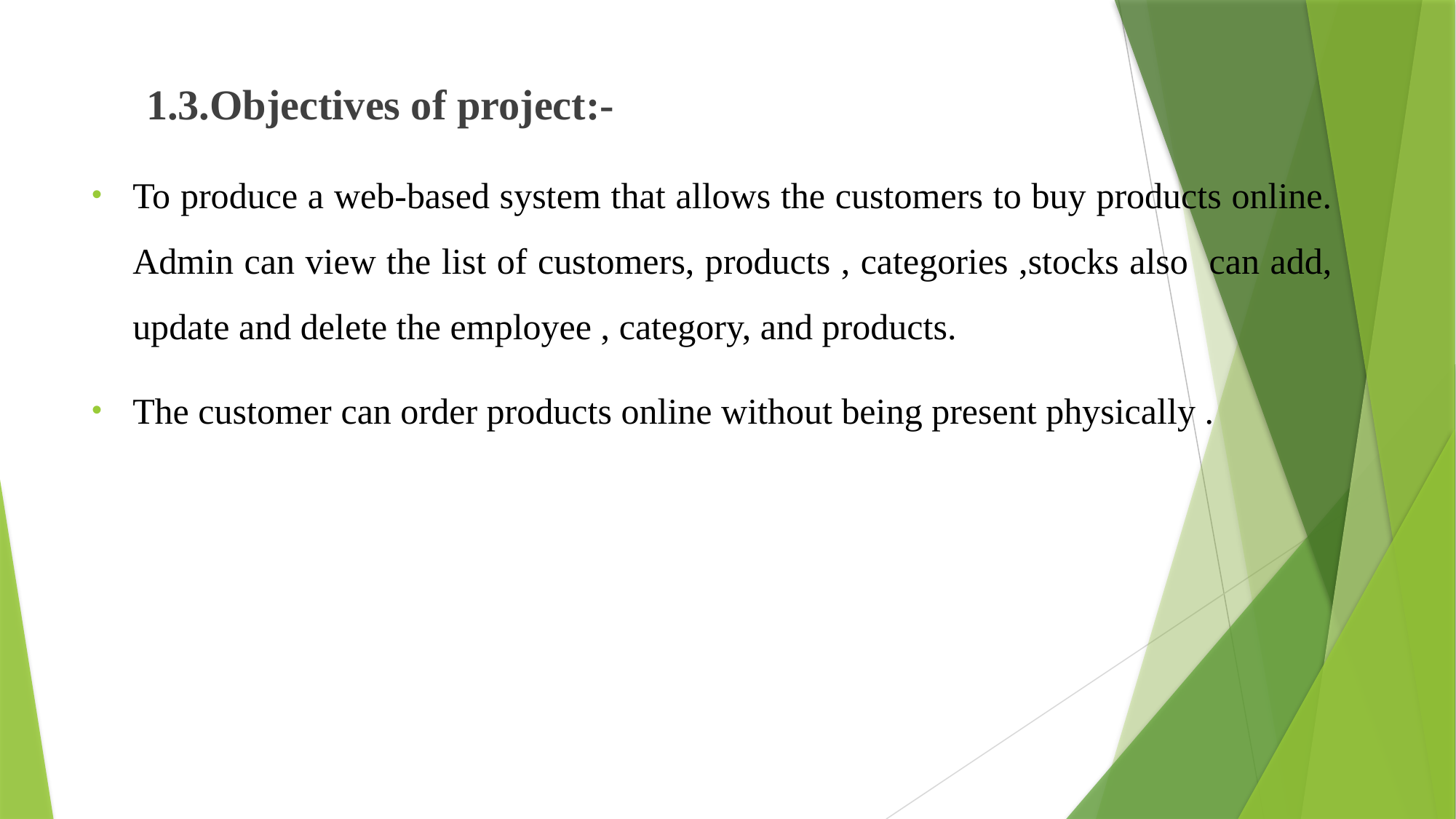

1.3.Objectives of project:-
To produce a web-based system that allows the customers to buy products online. Admin can view the list of customers, products , categories ,stocks also  can add, update and delete the employee , category, and products.
The customer can order products online without being present physically .